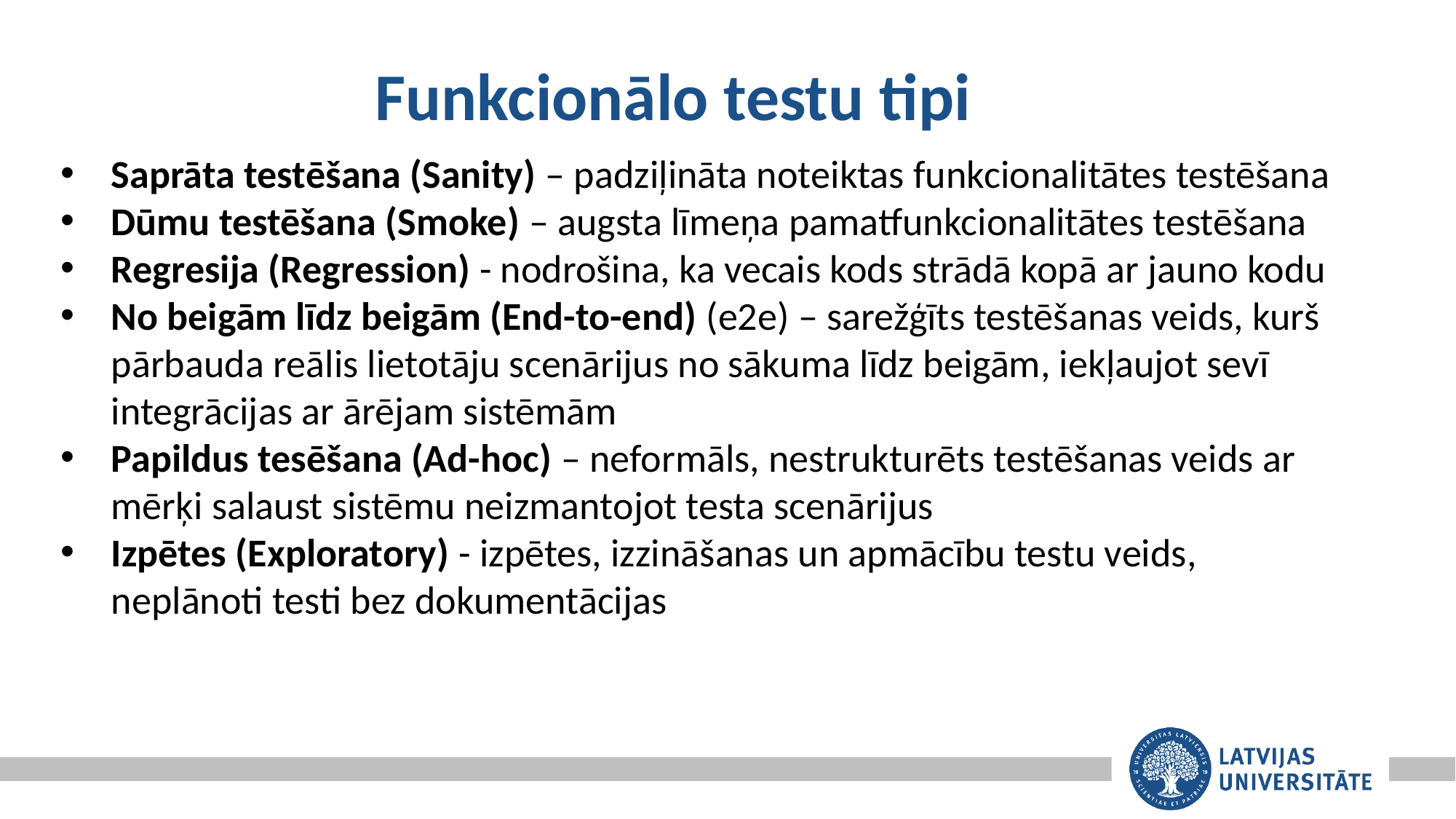

Funkcionālo testu tipi
Saprāta testēšana (Sanity) – padziļināta noteiktas funkcionalitātes testēšana
Dūmu testēšana (Smoke) – augsta līmeņa pamatfunkcionalitātes testēšana
Regresija (Regression) - nodrošina, ka vecais kods strādā kopā ar jauno kodu
No beigām līdz beigām (End-to-end) (e2e) – sarežģīts testēšanas veids, kurš pārbauda reālis lietotāju scenārijus no sākuma līdz beigām, iekļaujot sevī  integrācijas ar ārējam sistēmām
Papildus tesēšana (Ad-hoc) – neformāls, nestrukturēts testēšanas veids ar mērķi salaust sistēmu neizmantojot testa scenārijus
Izpētes (Exploratory) - izpētes, izzināšanas un apmācību testu veids, neplānoti testi bez dokumentācijas